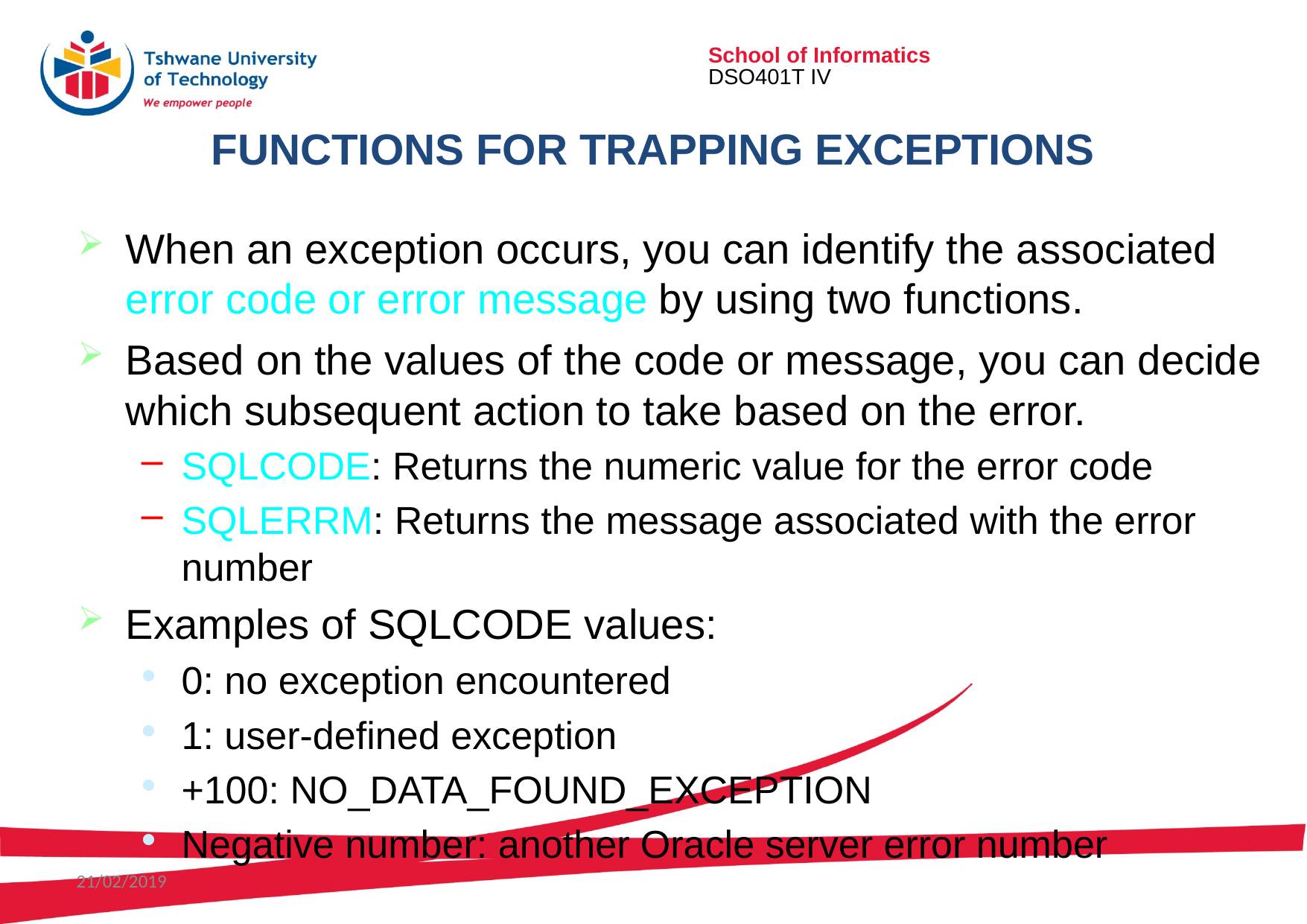

# Functions for Trapping Exceptions
When an exception occurs, you can identify the associated error code or error message by using two functions.
Based on the values of the code or message, you can decide which subsequent action to take based on the error.
SQLCODE: Returns the numeric value for the error code
SQLERRM: Returns the message associated with the error number
Examples of SQLCODE values:
0: no exception encountered
1: user-defined exception
+100: NO_DATA_FOUND_EXCEPTION
Negative number: another Oracle server error number

21/02/2019